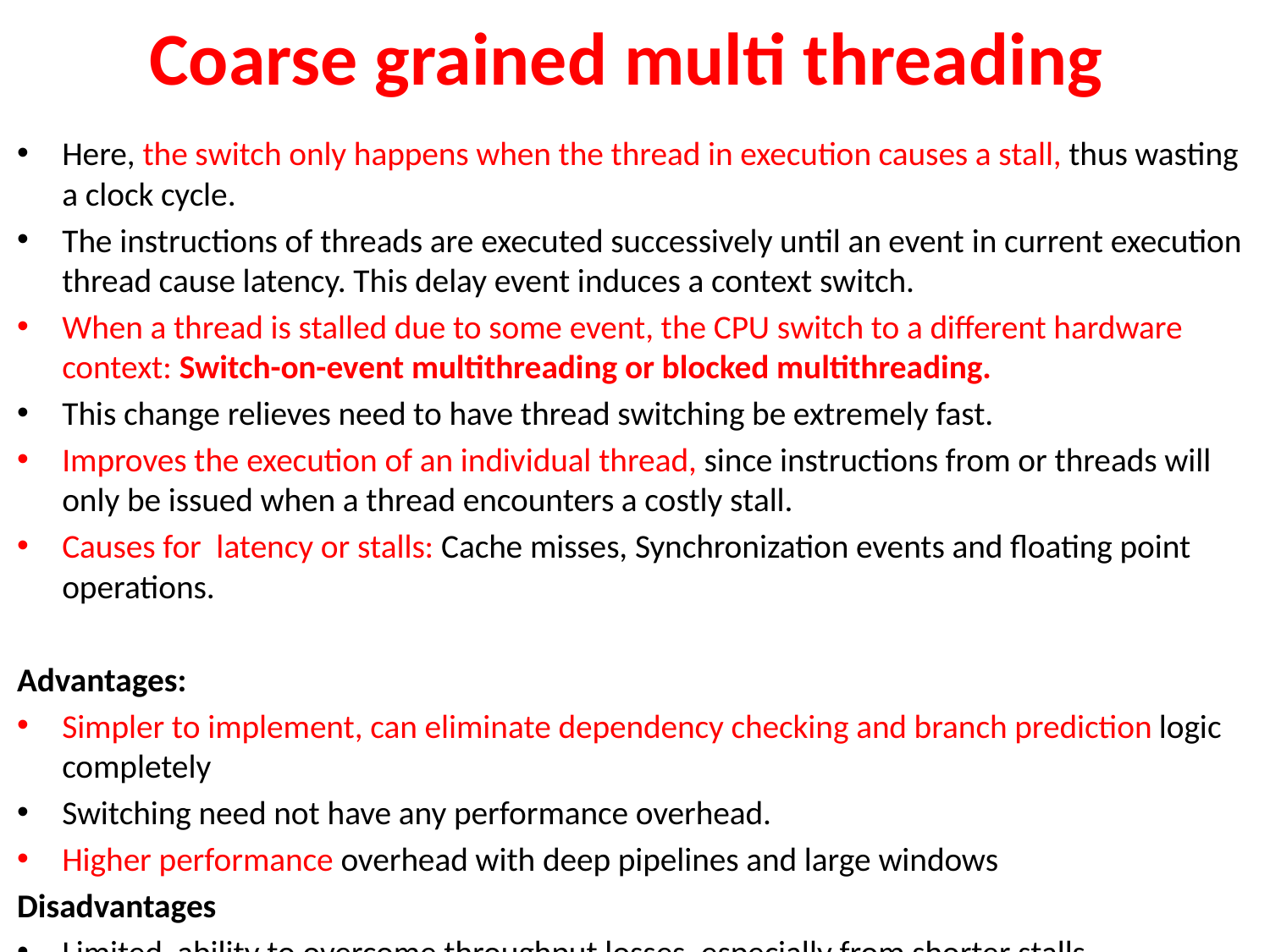

# Coarse grained multi threading
Here, the switch only happens when the thread in execution causes a stall, thus wasting a clock cycle.
The instructions of threads are executed successively until an event in current execution thread cause latency. This delay event induces a context switch.
When a thread is stalled due to some event, the CPU switch to a different hardware context: Switch-on-event multithreading or blocked multithreading.
This change relieves need to have thread switching be extremely fast.
Improves the execution of an individual thread, since instructions from or threads will only be issued when a thread encounters a costly stall.
Causes for  latency or stalls: Cache misses, Synchronization events and floating point operations.

Advantages:
Simpler to implement, can eliminate dependency checking and branch prediction logic completely
Switching need not have any performance overhead.
Higher performance overhead with deep pipelines and large windows
Disadvantages
Limited  ability to overcome throughput losses, especially from shorter stalls.